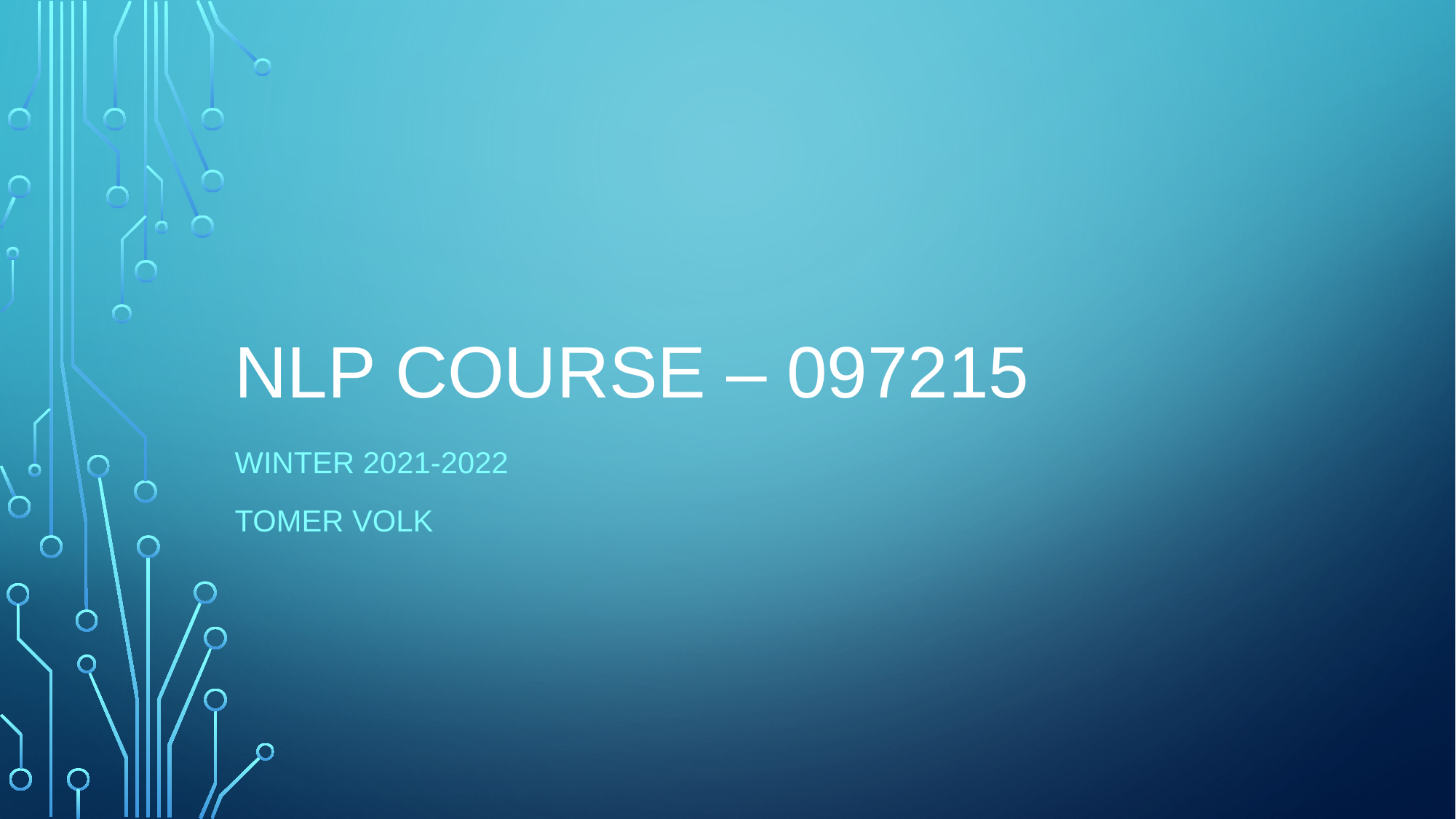

# NLP Course – 097215
Winter 2021-2022
Tomer Volk